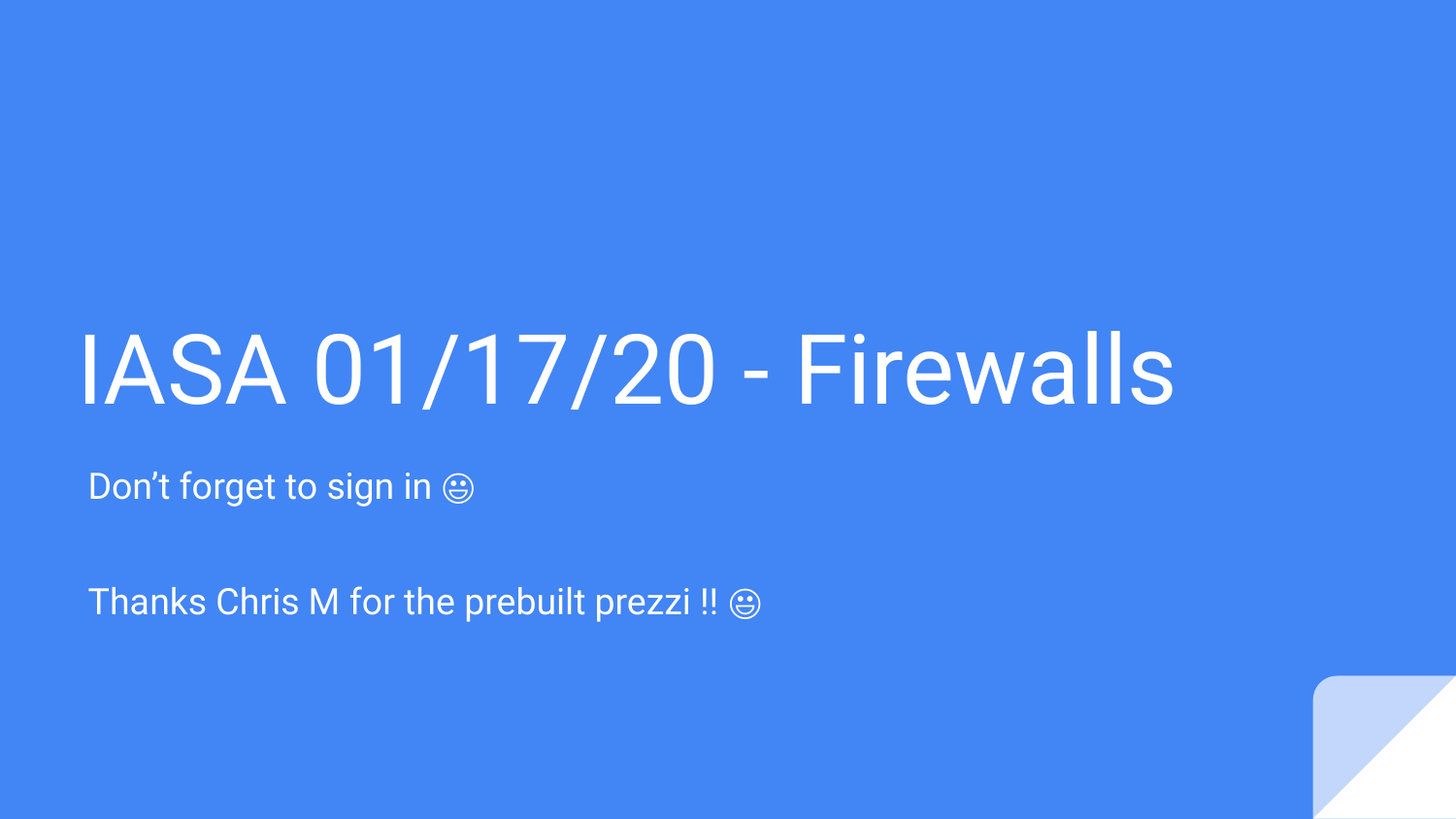

# IASA 01/17/20 - Firewalls
Don’t forget to sign in 😃
Thanks Chris M for the prebuilt prezzi !! 😃